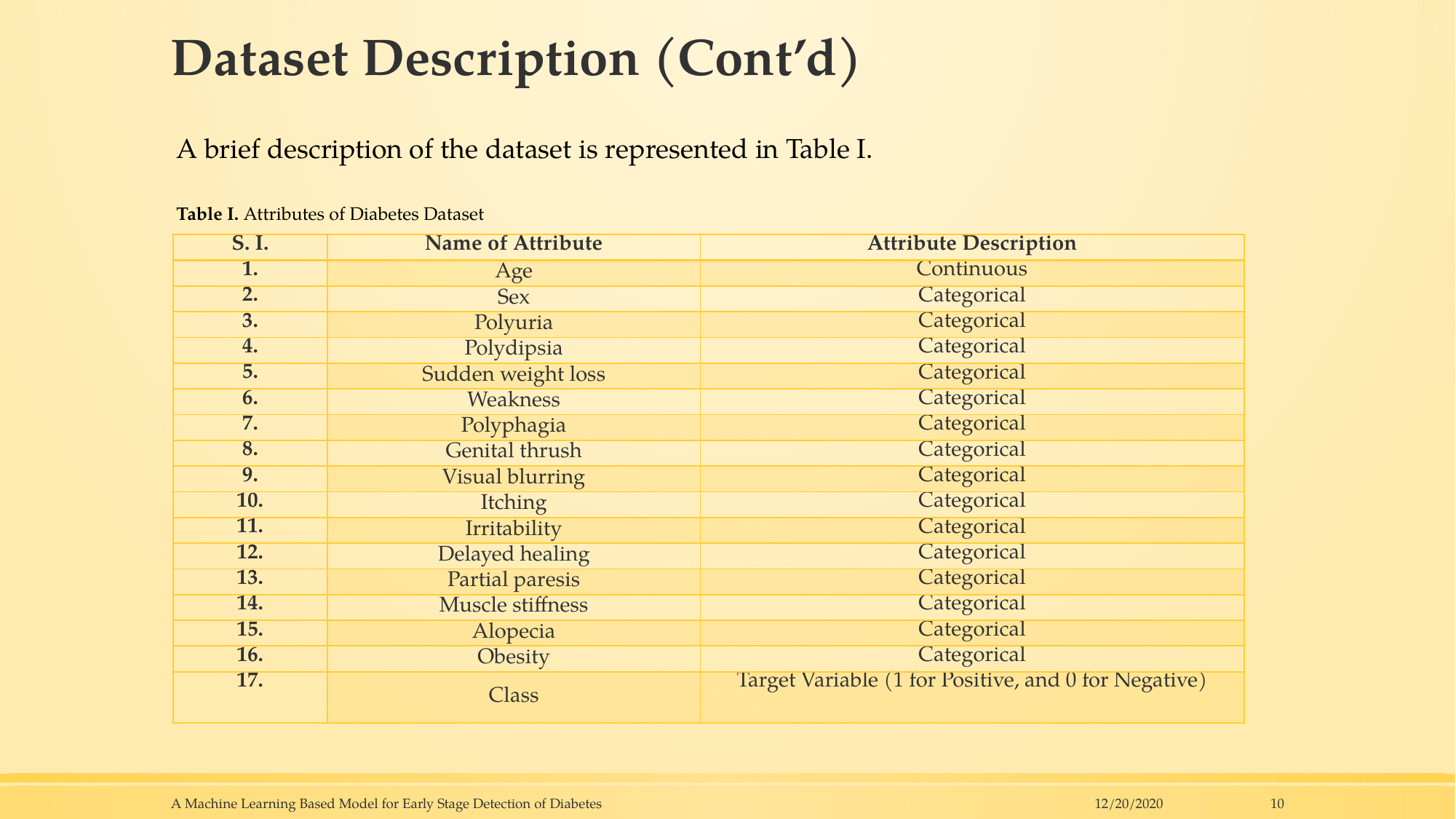

# Dataset Description (Cont’d)
A brief description of the dataset is represented in Table I.
Table I. Attributes of Diabetes Dataset

| S. I. | Name of Attribute | Attribute Description |
| --- | --- | --- |
| 1. | Age | Continuous |
| 2. | Sex | Categorical |
| 3. | Polyuria | Categorical |
| 4. | Polydipsia | Categorical |
| 5. | Sudden weight loss | Categorical |
| 6. | Weakness | Categorical |
| 7. | Polyphagia | Categorical |
| 8. | Genital thrush | Categorical |
| 9. | Visual blurring | Categorical |
| 10. | Itching | Categorical |
| 11. | Irritability | Categorical |
| 12. | Delayed healing | Categorical |
| 13. | Partial paresis | Categorical |
| 14. | Muscle stiffness | Categorical |
| 15. | Alopecia | Categorical |
| 16. | Obesity | Categorical |
| 17. | Class | Target Variable (1 for Positive, and 0 for Negative) |
A Machine Learning Based Model for Early Stage Detection of Diabetes
12/20/2020
10